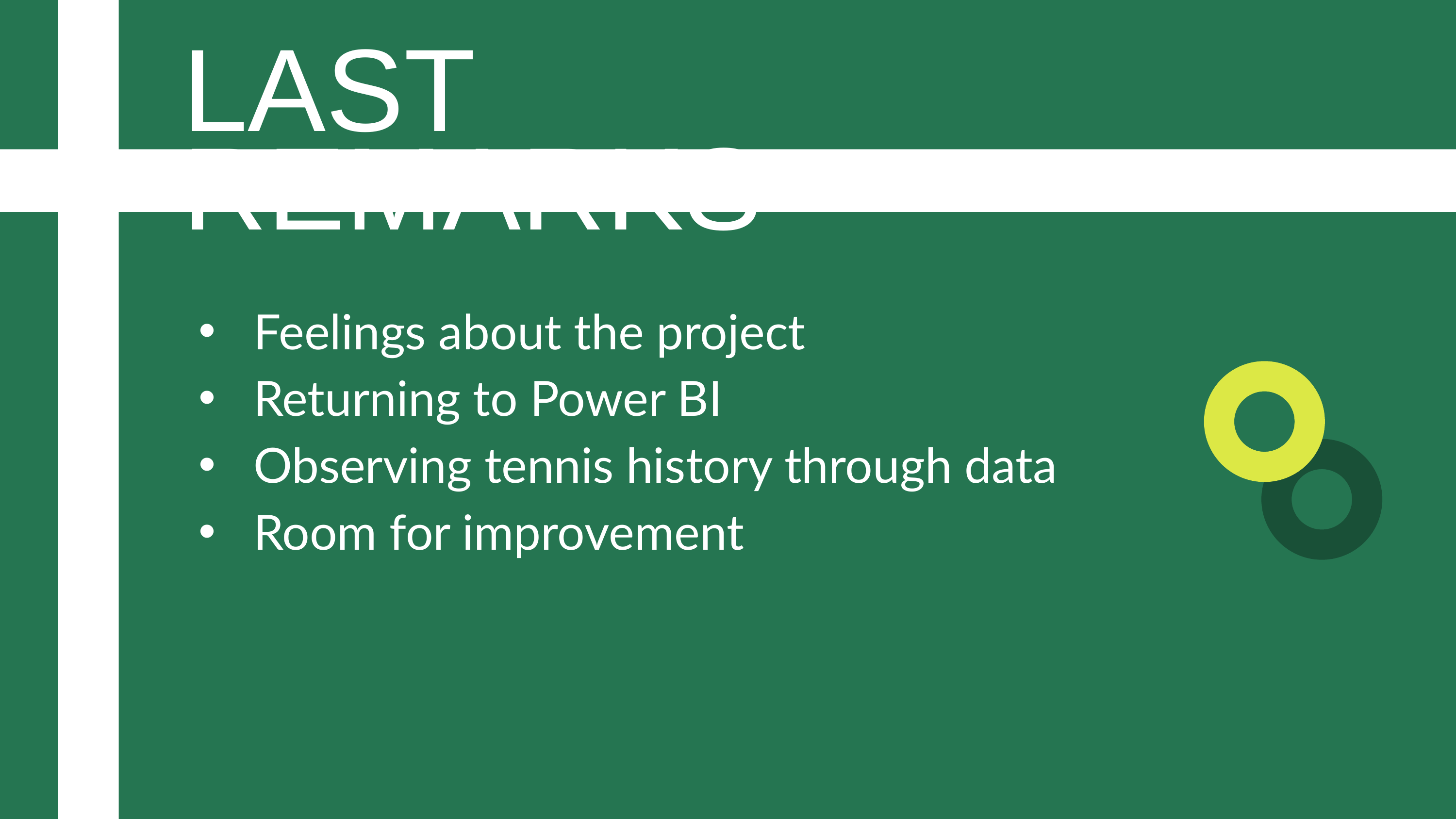

LAST REMARKS

Feelings about the project
Returning to Power BI
Observing tennis history through data
Room for improvement